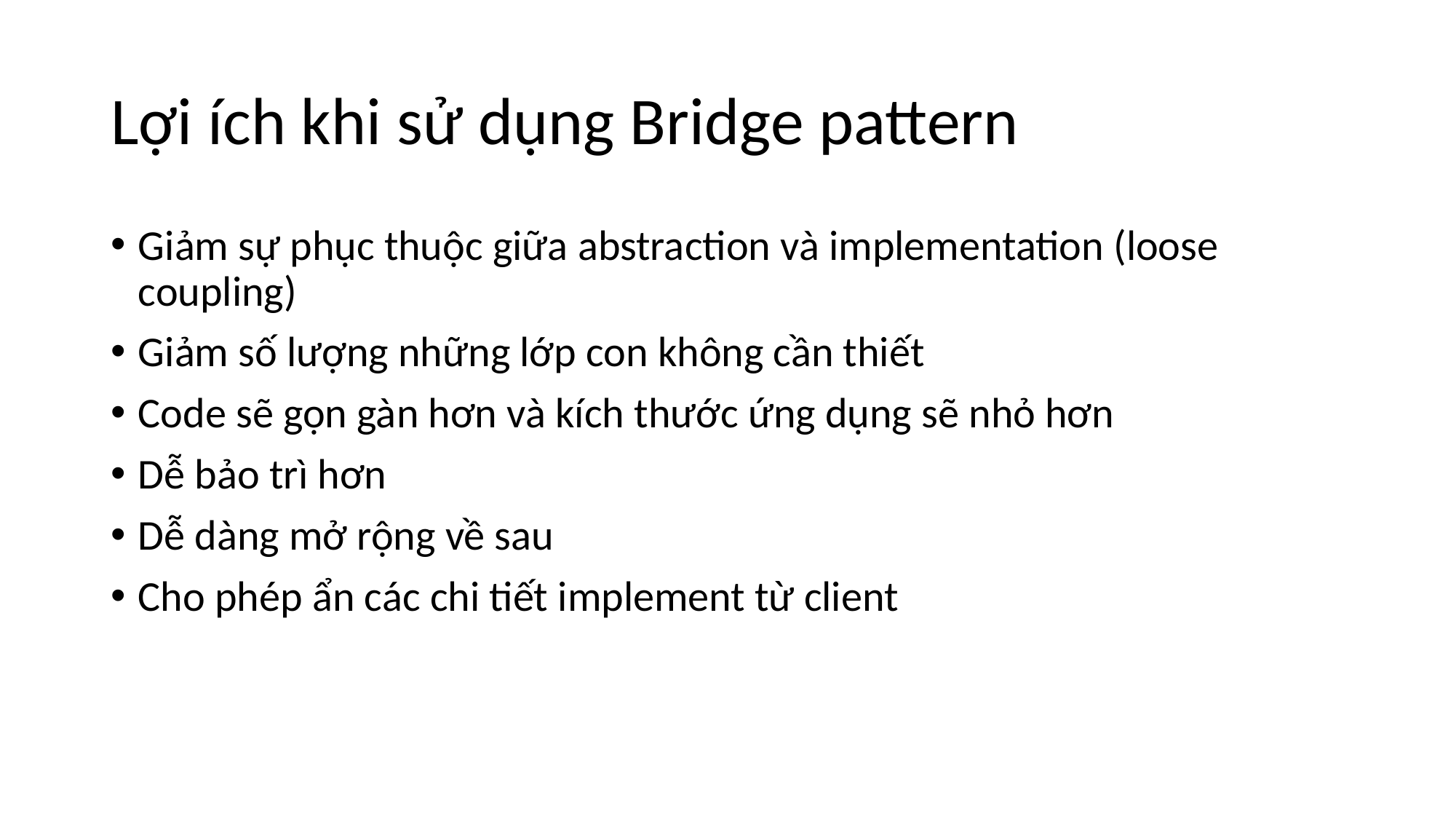

# Lợi ích khi sử dụng Bridge pattern
Giảm sự phục thuộc giữa abstraction và implementation (loose coupling)
Giảm số lượng những lớp con không cần thiết
Code sẽ gọn gàn hơn và kích thước ứng dụng sẽ nhỏ hơn
Dễ bảo trì hơn
Dễ dàng mở rộng về sau
Cho phép ẩn các chi tiết implement từ client